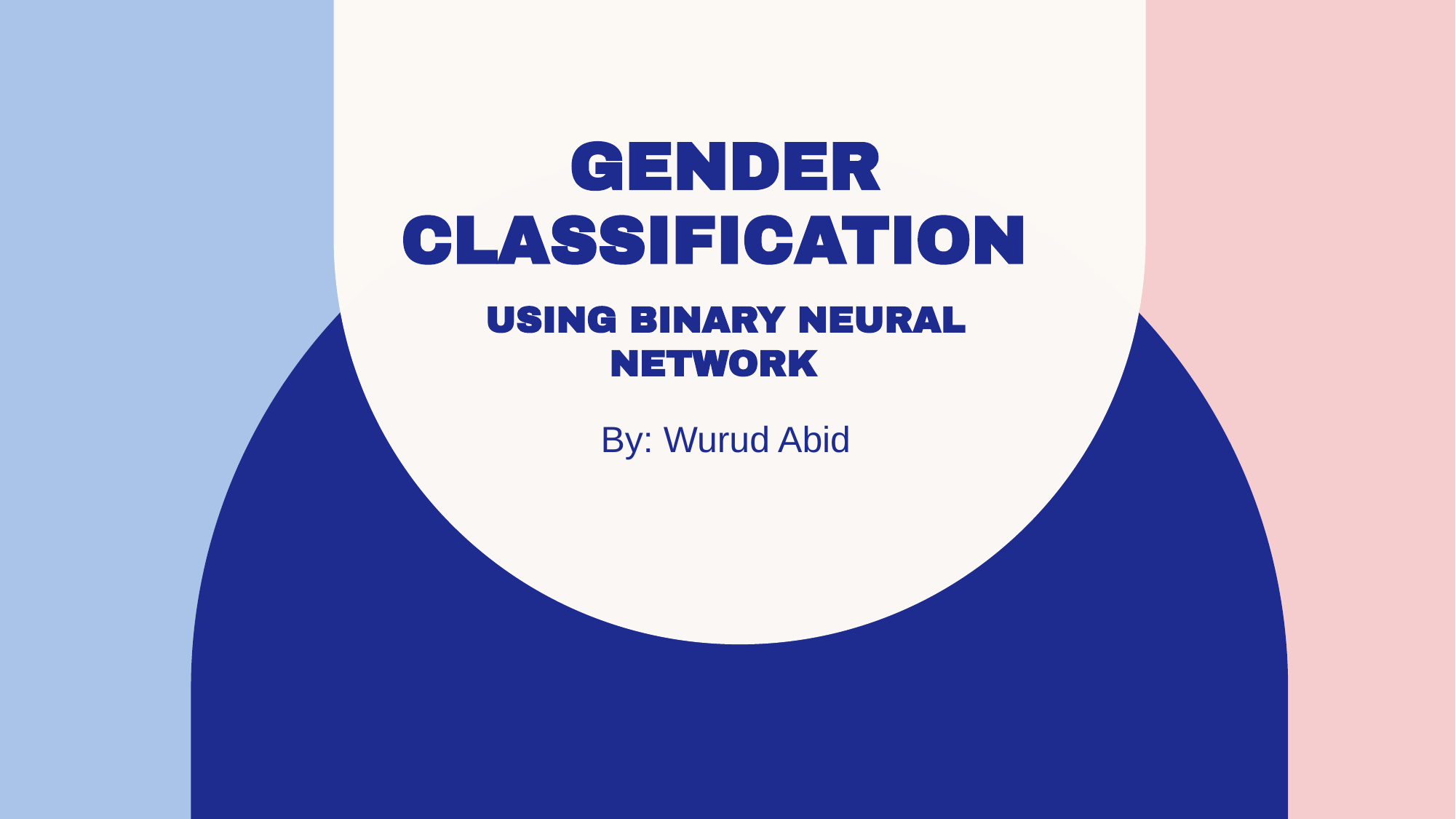

# Gender Classification
Using binary neural network
By: Wurud Abid